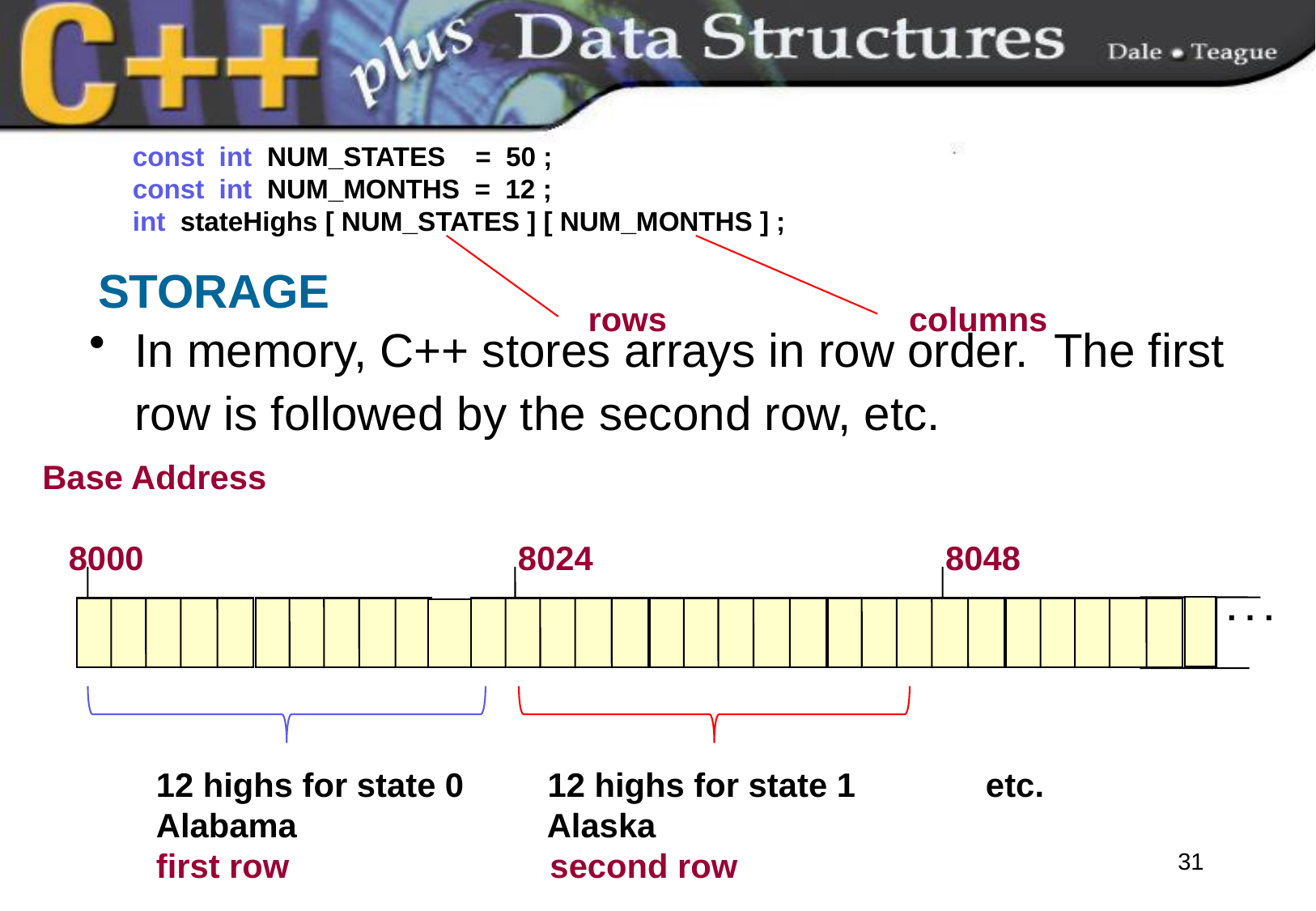

# const  int  NUM_STATES    =  50 ; const  int  NUM_MONTHS  =  12 ; int  stateHighs [ NUM_STATES ] [ NUM_MONTHS ] ;

STORAGE
rows                          columns
In memory, C++ stores arrays in row order.  The first row is followed by the second row, etc.
Base Address

8000
8024
8048

  . . .

12 highs for state 0         12 highs for state 1              etc.
Alabama                           Alaska
first row                            second row
31